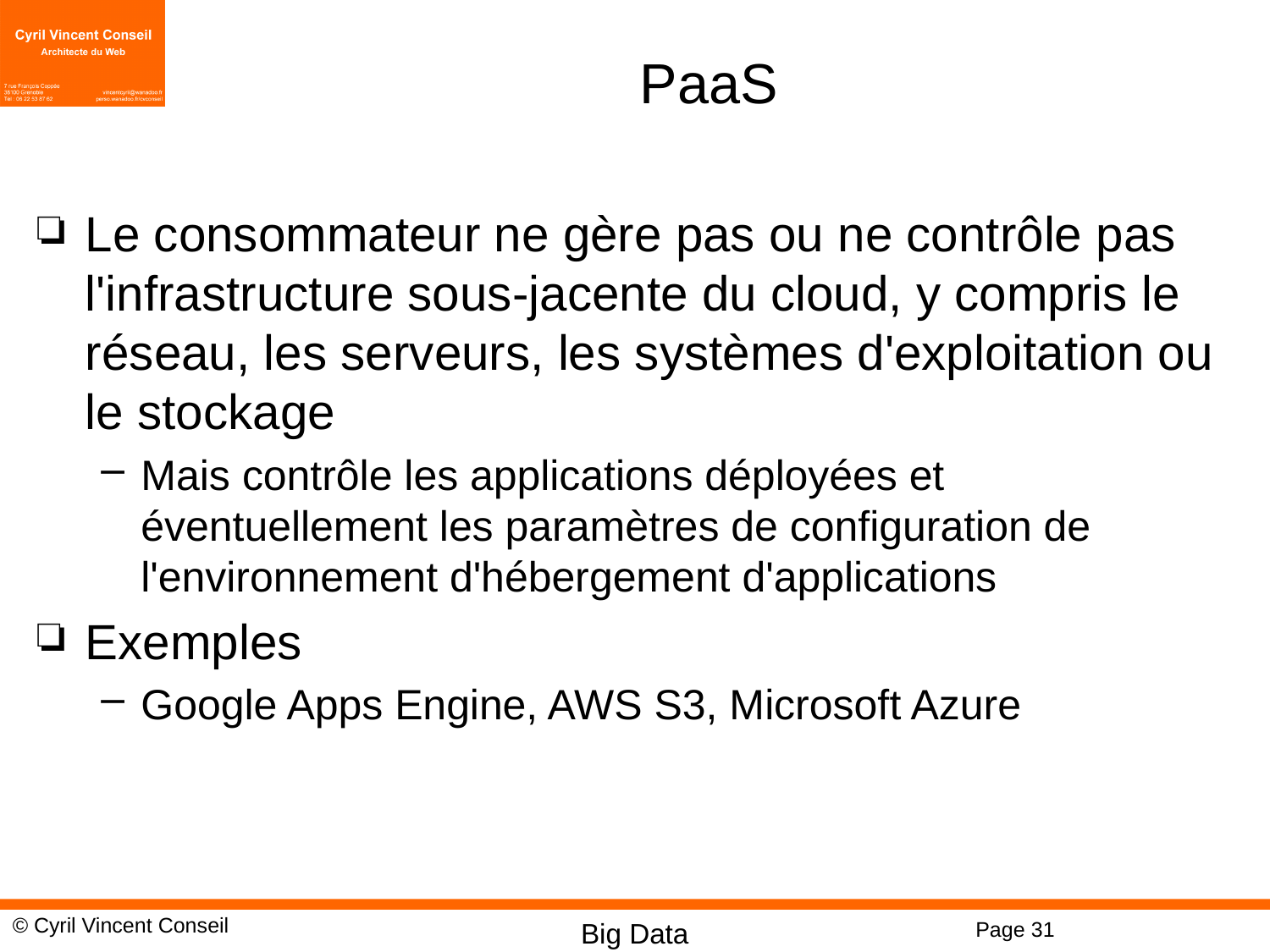

# PaaS
Le consommateur ne gère pas ou ne contrôle pas l'infrastructure sous-jacente du cloud, y compris le réseau, les serveurs, les systèmes d'exploitation ou le stockage
Mais contrôle les applications déployées et éventuellement les paramètres de configuration de l'environnement d'hébergement d'applications
Exemples
Google Apps Engine, AWS S3, Microsoft Azure